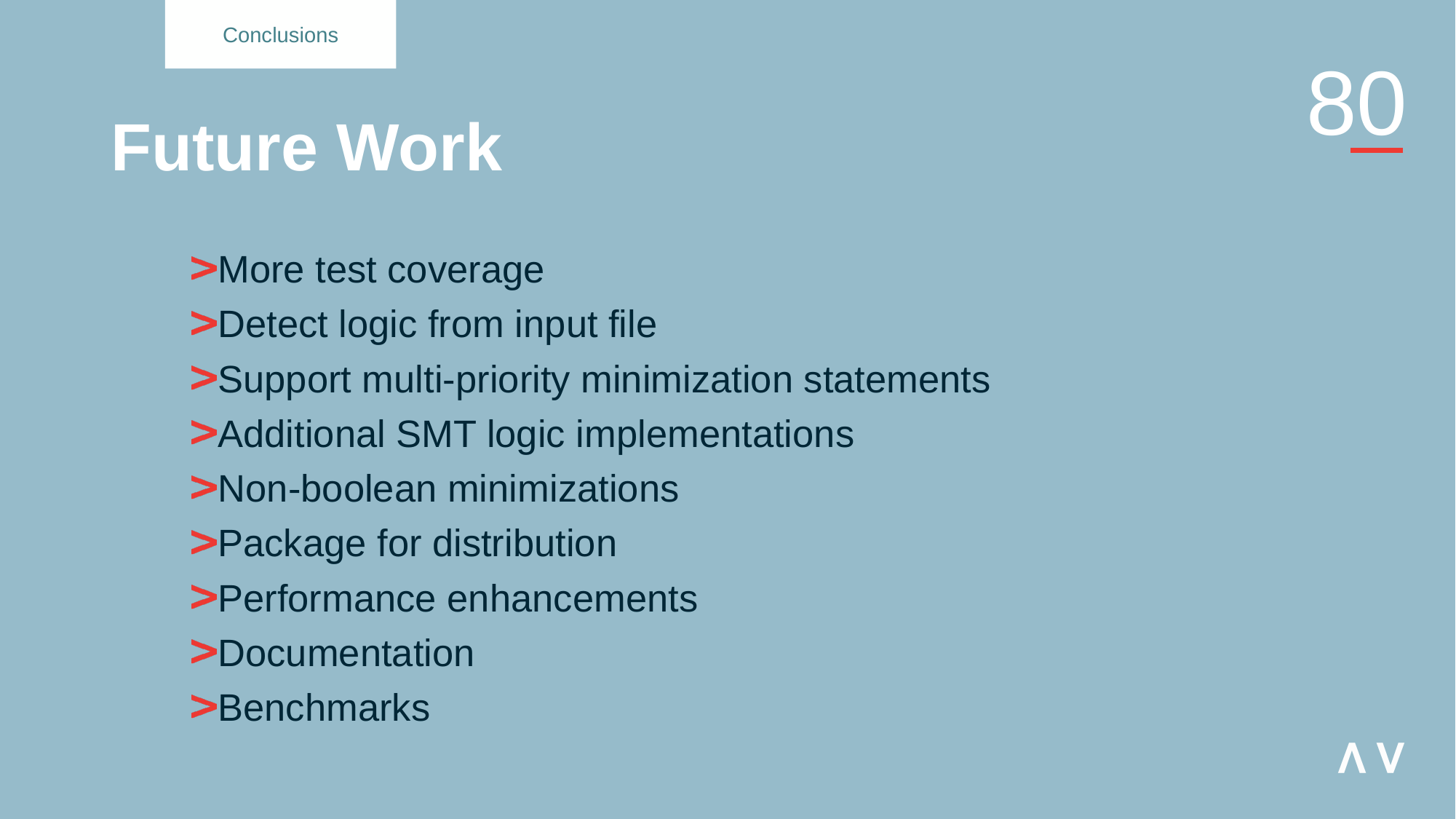

Conclusions
# Future Work
More test coverage
Detect logic from input file
Support multi-priority minimization statements
Additional SMT logic implementations
Non-boolean minimizations
Package for distribution
Performance enhancements
Documentation
Benchmarks